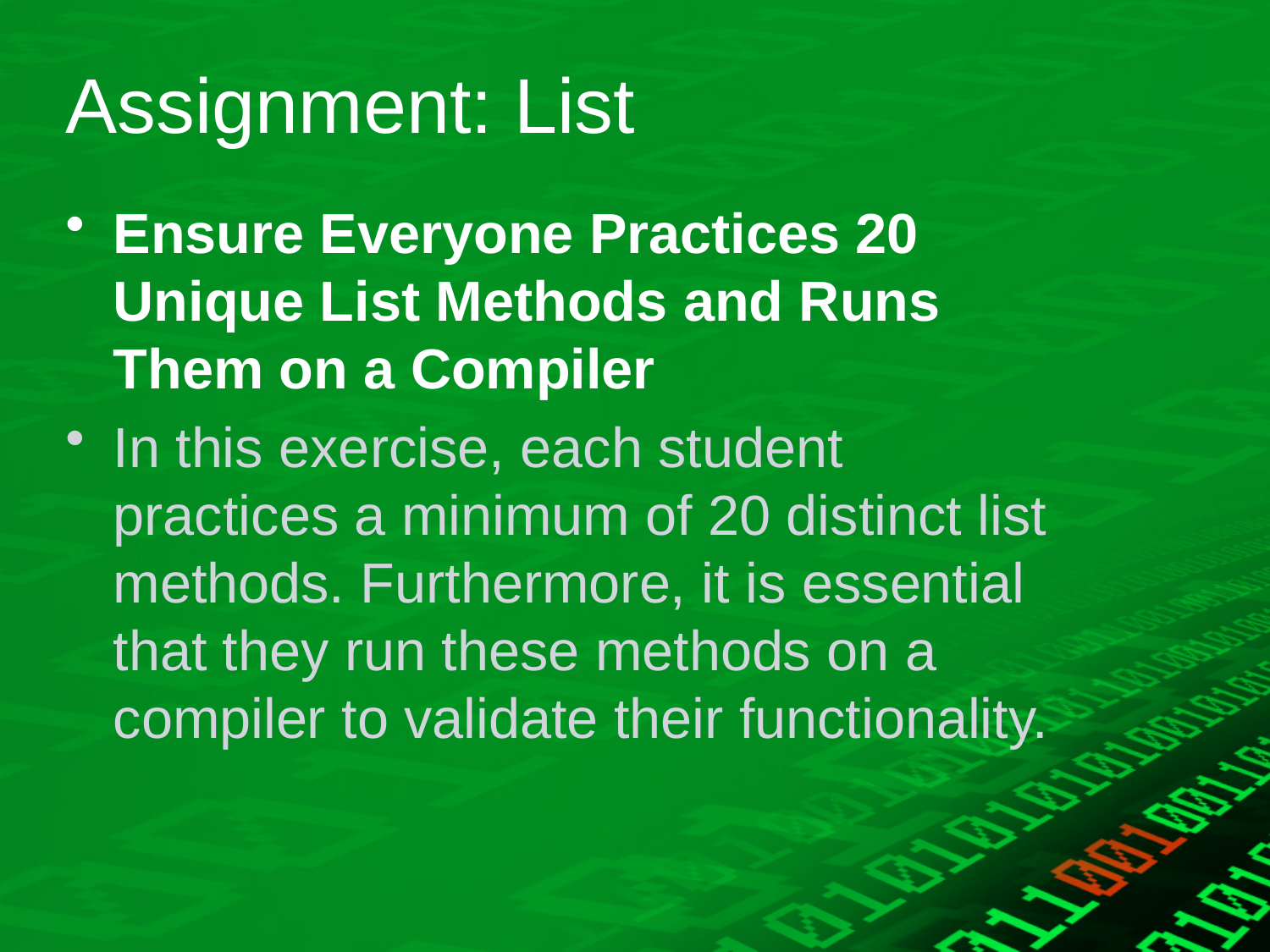

# Assignment: List
Ensure Everyone Practices 20 Unique List Methods and Runs Them on a Compiler
In this exercise, each student practices a minimum of 20 distinct list methods. Furthermore, it is essential that they run these methods on a compiler to validate their functionality.